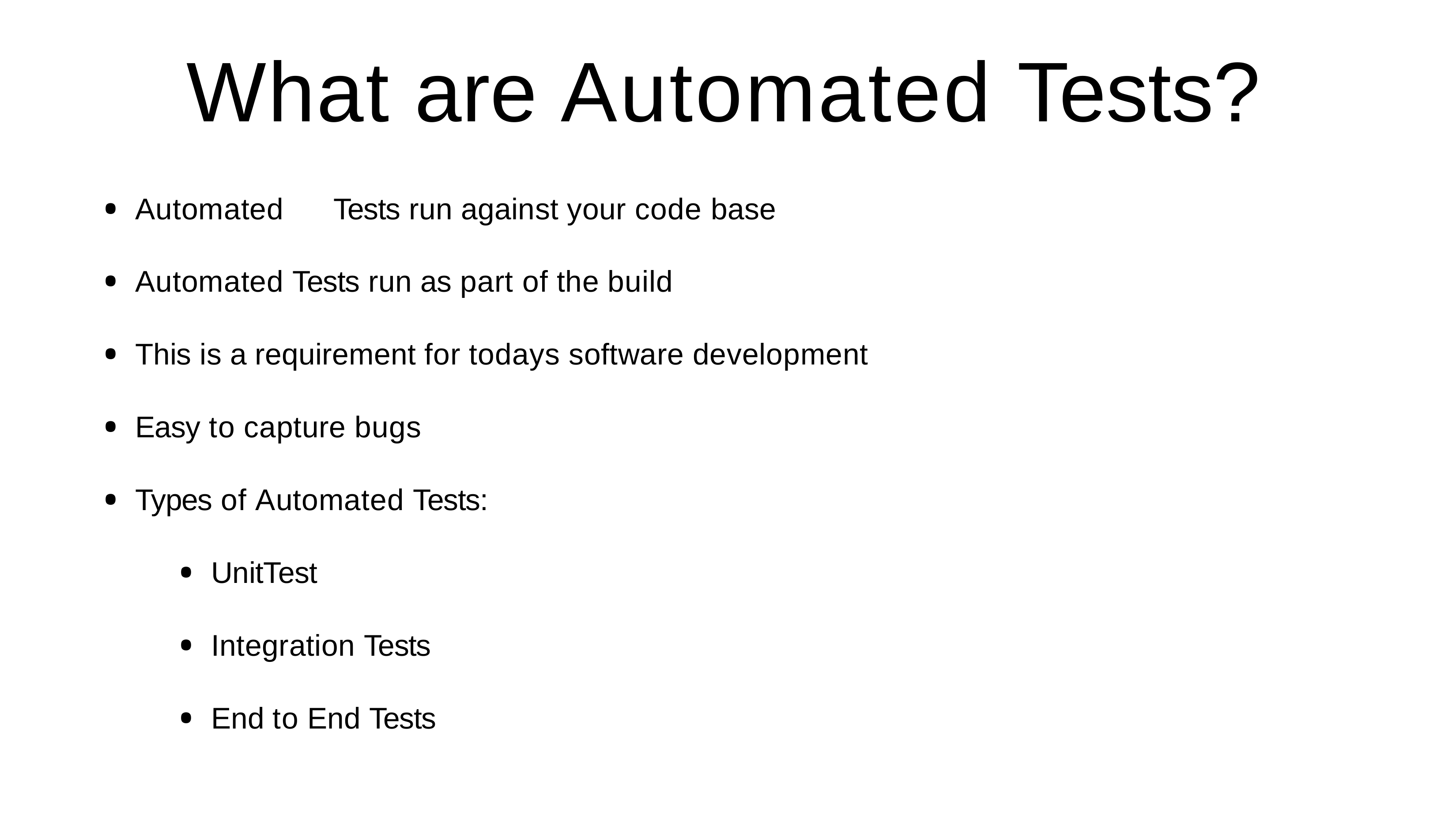

# What are Automated Tests?
Automated	Tests run against your code base
Automated Tests run as part of the build
This is a requirement for todays software development
Easy to capture bugs
Types of Automated Tests:
UnitTest
Integration Tests
End to End Tests